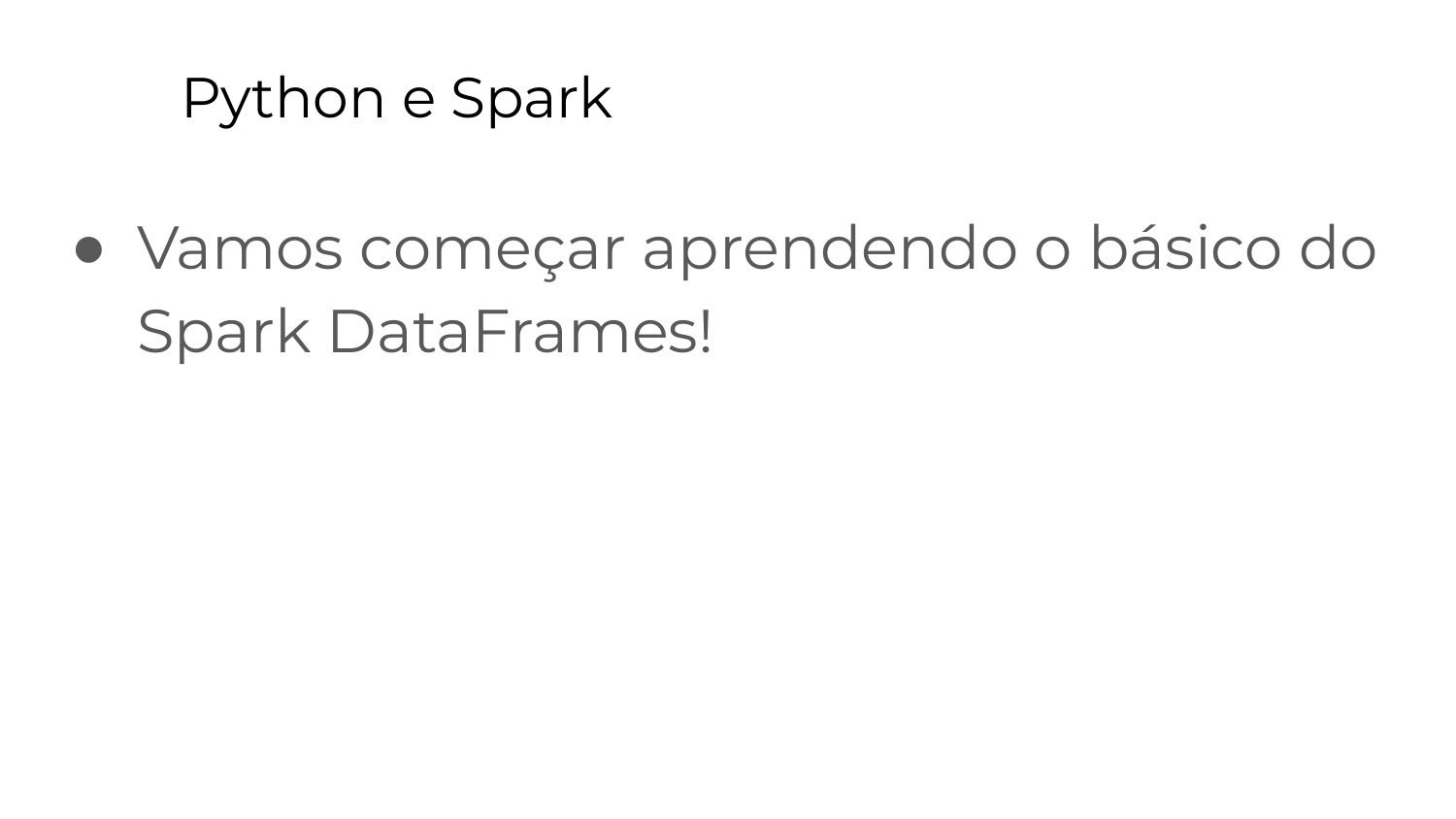

# Python e Spark
Vamos começar aprendendo o básico do Spark DataFrames!